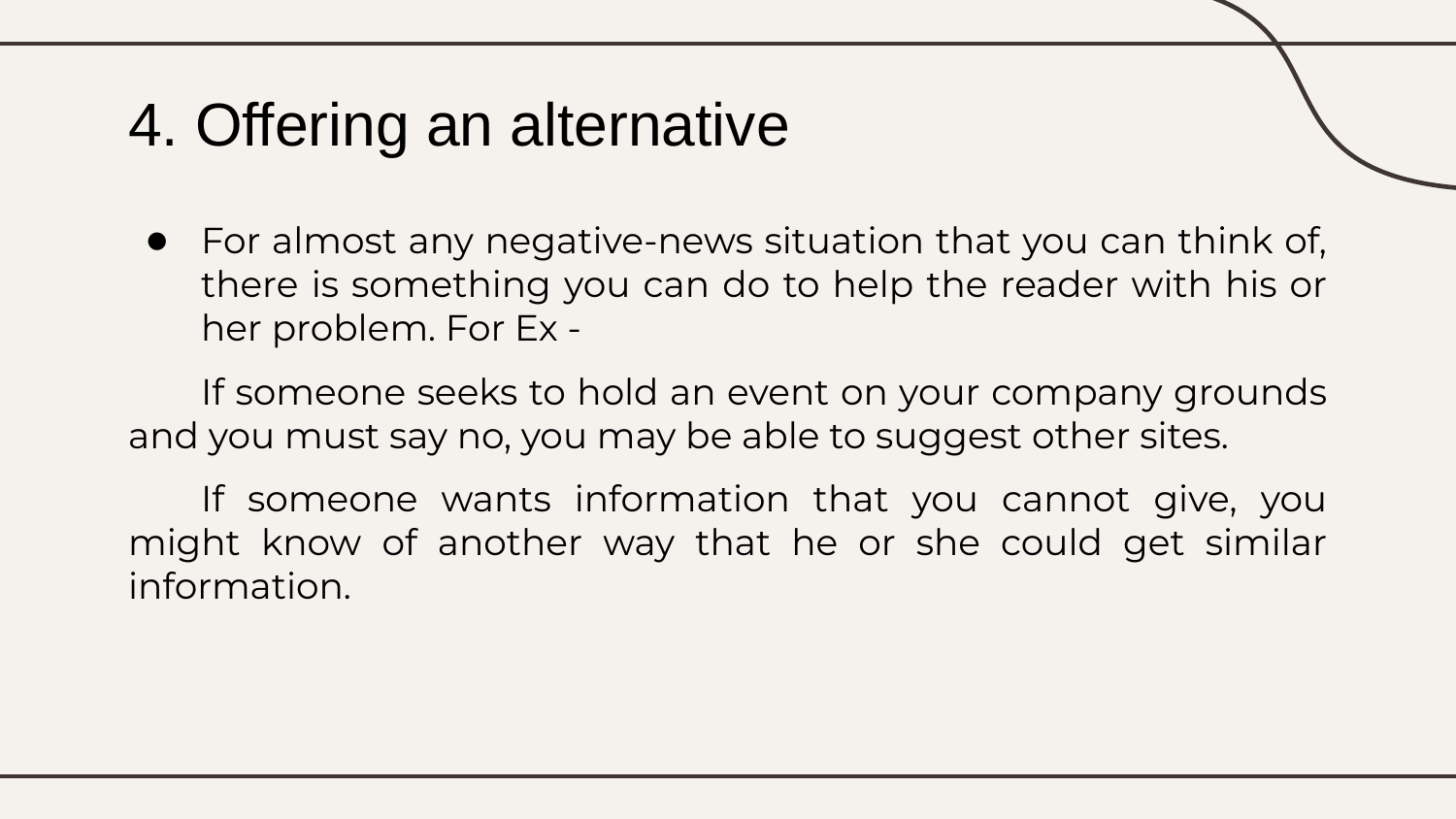

# 4. Offering an alternative
For almost any negative-news situation that you can think of, there is something you can do to help the reader with his or her problem. For Ex -
If someone seeks to hold an event on your company grounds and you must say no, you may be able to suggest other sites.
If someone wants information that you cannot give, you might know of another way that he or she could get similar information.